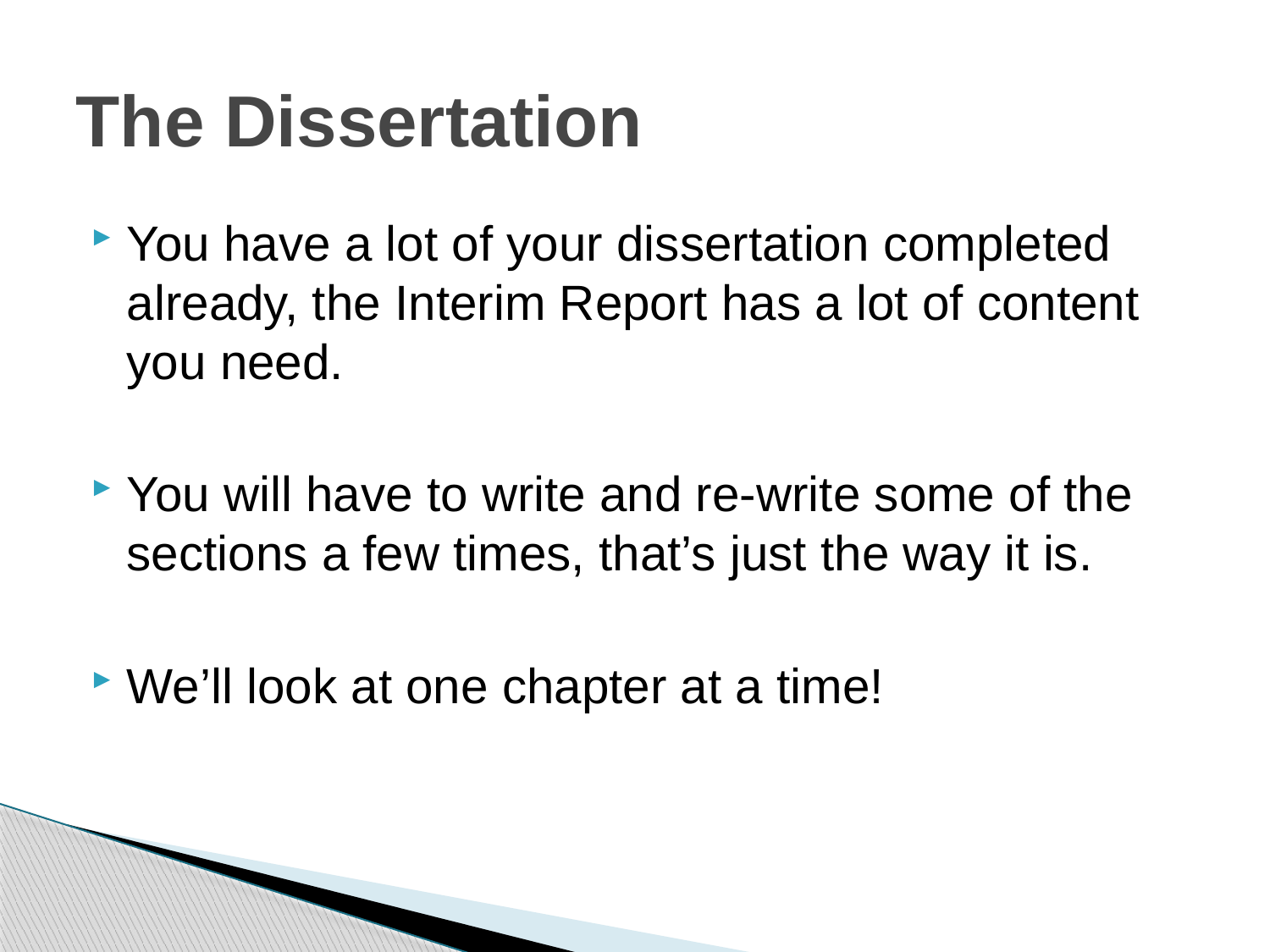

# The Dissertation
You have a lot of your dissertation completed already, the Interim Report has a lot of content you need.

You will have to write and re-write some of the sections a few times, that’s just the way it is.

We’ll look at one chapter at a time!